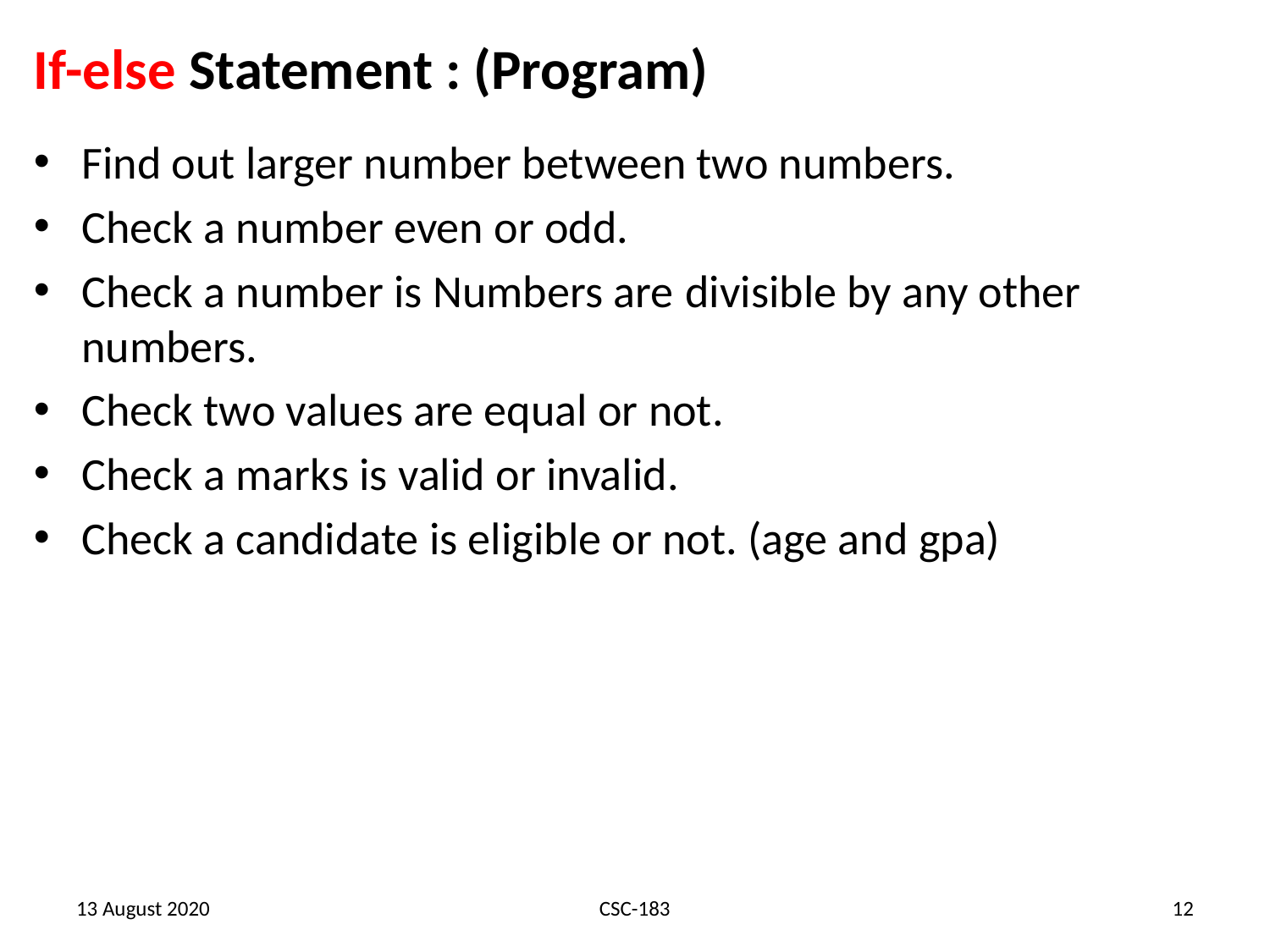

# If-else Statement : (Program)
Find out larger number between two numbers.
Check a number even or odd.
Check a number is Numbers are divisible by any other numbers.
Check two values are equal or not.
Check a marks is valid or invalid.
Check a candidate is eligible or not. (age and gpa)
13 August 2020
CSC-183
12